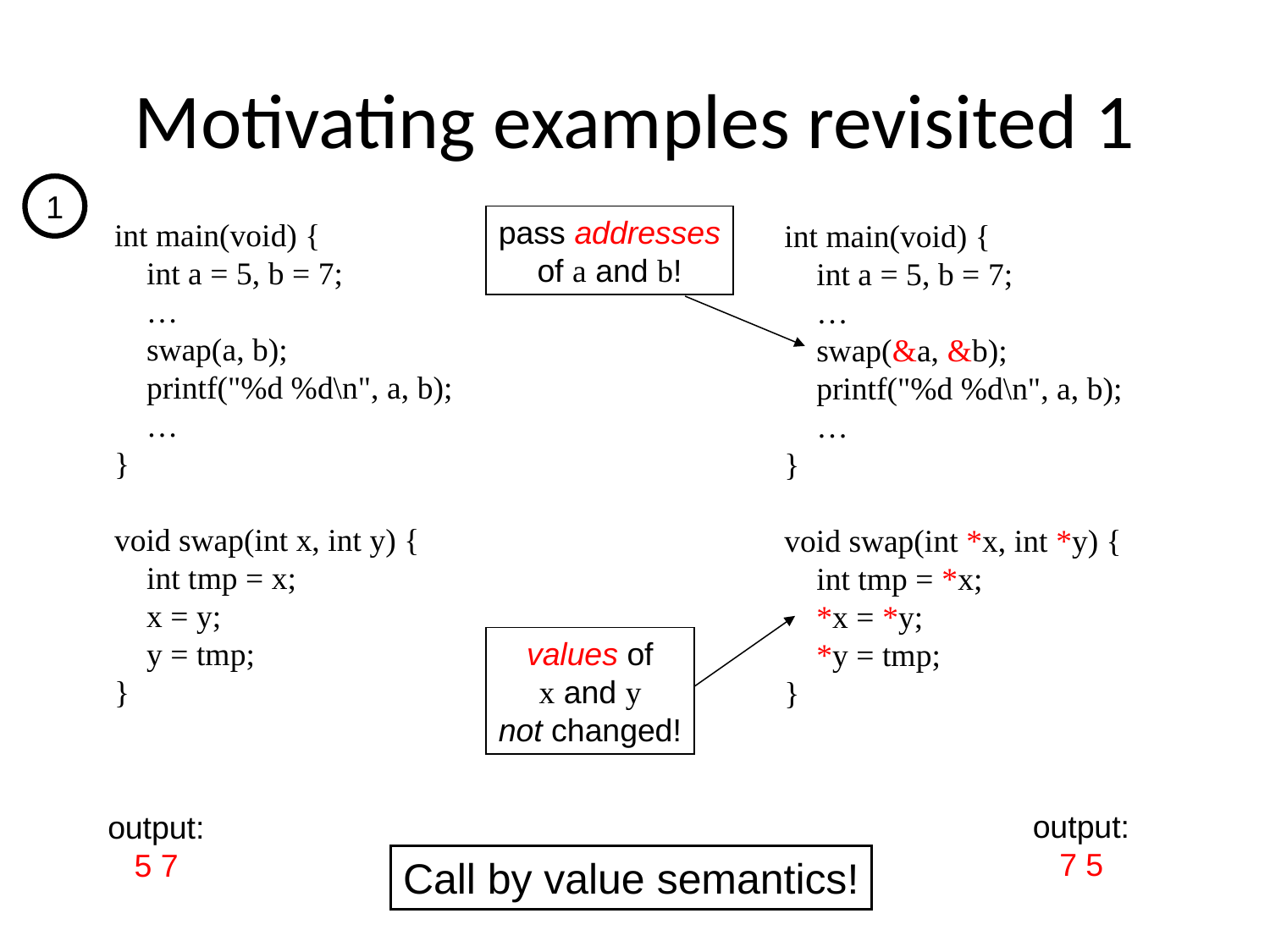

# Motivating examples revisited 1
1
pass addresses
of a and b!

int main(void) {
    int a = 5, b = 7;
    …
    swap(a, b);
    printf("%d %d\n", a, b);
    …
}

void swap(int x, int y) {
    int tmp = x;
    x = y;
    y = tmp;
}

int main(void) {
    int a = 5, b = 7;
    …
    swap(&a, &b);
    printf("%d %d\n", a, b);
    …
}

void swap(int *x, int *y) {
    int tmp = *x;
    *x = *y;
    *y = tmp;
}

values of
x and y
not changed!
output:
   7 5
output:
   5 7
Call by value semantics!